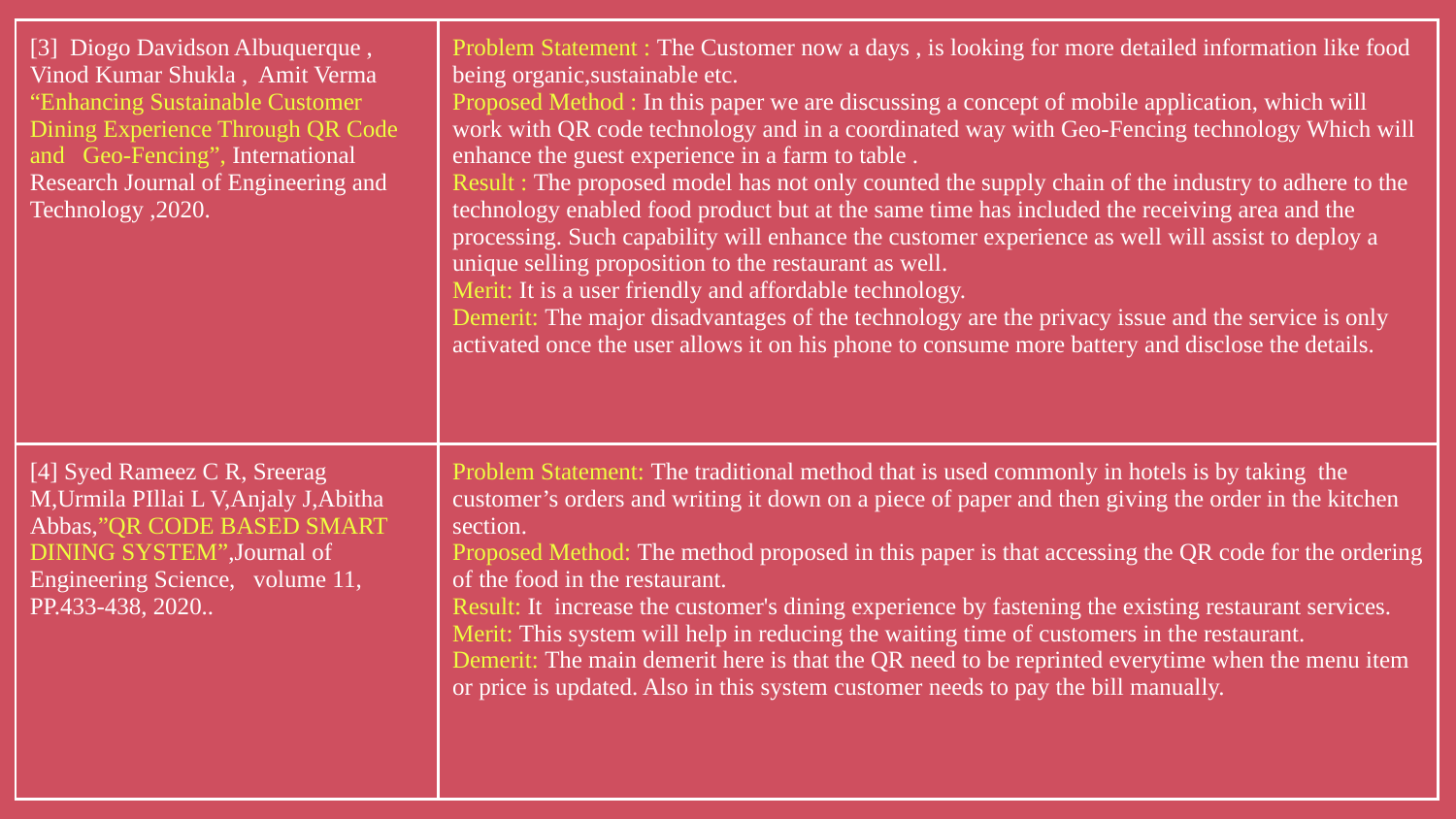

| [3] Diogo Davidson Albuquerque , Vinod Kumar Shukla , Amit Verma “Enhancing Sustainable Customer Dining Experience Through QR Code and Geo-Fencing”, International Research Journal of Engineering and Technology ,2020. | Problem Statement : The Customer now a days , is looking for more detailed information like food being organic,sustainable etc. Proposed Method : In this paper we are discussing a concept of mobile application, which will work with QR code technology and in a coordinated way with Geo-Fencing technology Which will enhance the guest experience in a farm to table . Result : The proposed model has not only counted the supply chain of the industry to adhere to the technology enabled food product but at the same time has included the receiving area and the processing. Such capability will enhance the customer experience as well will assist to deploy a unique selling proposition to the restaurant as well. Merit: It is a user friendly and affordable technology. Demerit: The major disadvantages of the technology are the privacy issue and the service is only activated once the user allows it on his phone to consume more battery and disclose the details. |
| --- | --- |
| [4] Syed Rameez C R, Sreerag M,Urmila PIllai L V,Anjaly J,Abitha Abbas,”QR CODE BASED SMART DINING SYSTEM”,Journal of Engineering Science, volume 11, PP.433-438, 2020.. | Problem Statement: The traditional method that is used commonly in hotels is by taking the customer’s orders and writing it down on a piece of paper and then giving the order in the kitchen section. Proposed Method: The method proposed in this paper is that accessing the QR code for the ordering of the food in the restaurant. Result: It increase the customer's dining experience by fastening the existing restaurant services. Merit: This system will help in reducing the waiting time of customers in the restaurant. Demerit: The main demerit here is that the QR need to be reprinted everytime when the menu item or price is updated. Also in this system customer needs to pay the bill manually. |